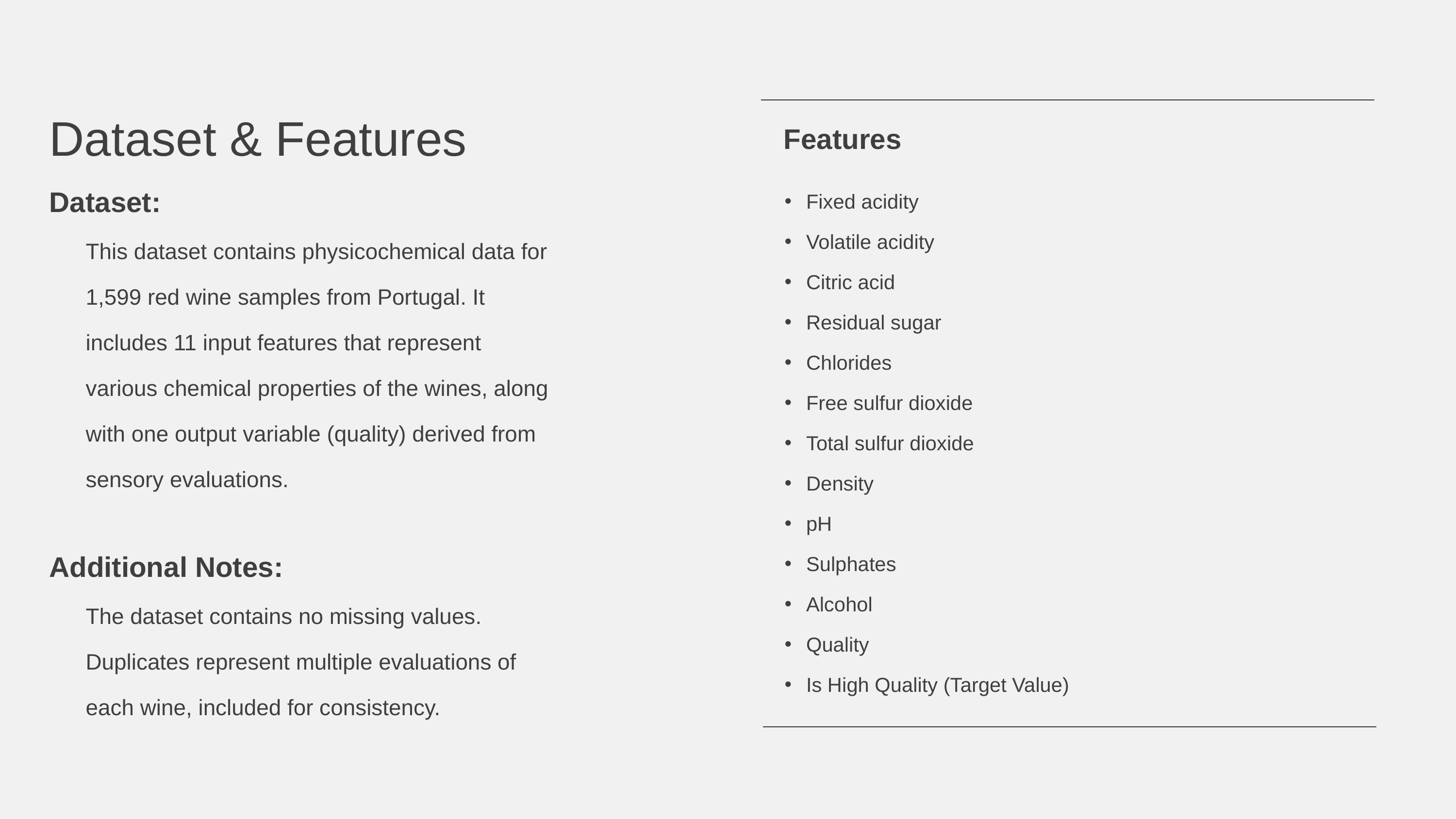

Dataset & Features
Features
Dataset:
This dataset contains physicochemical data for 1,599 red wine samples from Portugal. It includes 11 input features that represent various chemical properties of the wines, along with one output variable (quality) derived from sensory evaluations.

Additional Notes:
The dataset contains no missing values. Duplicates represent multiple evaluations of each wine, included for consistency.
Fixed acidity
Volatile acidity
Citric acid
Residual sugar
Chlorides
Free sulfur dioxide
Total sulfur dioxide
Density
pH
Sulphates
Alcohol
Quality
Is High Quality (Target Value)